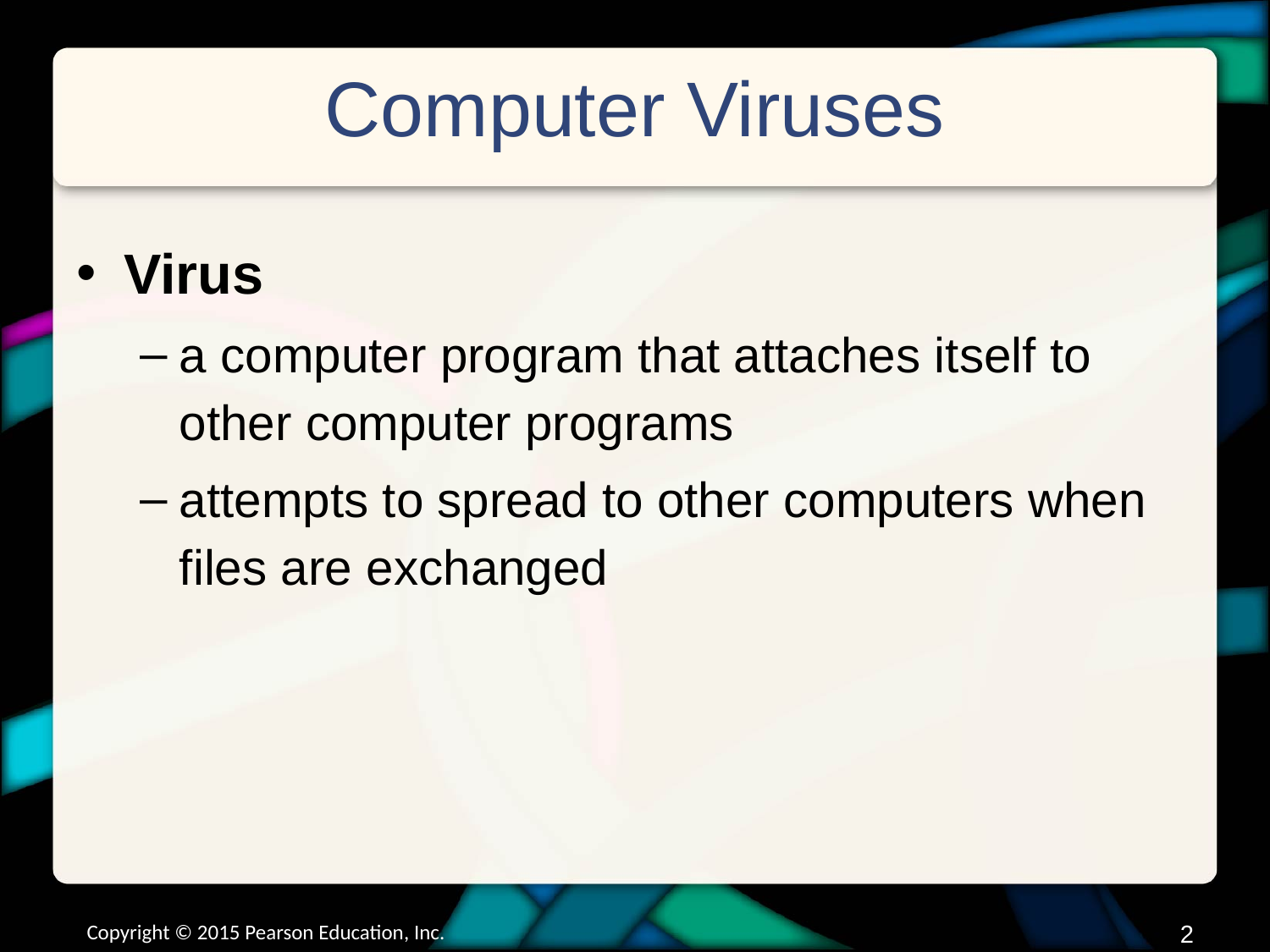

# Computer Viruses
Virus
a computer program that attaches itself to other computer programs
attempts to spread to other computers when files are exchanged

Copyright © 2015 Pearson Education, Inc.
2